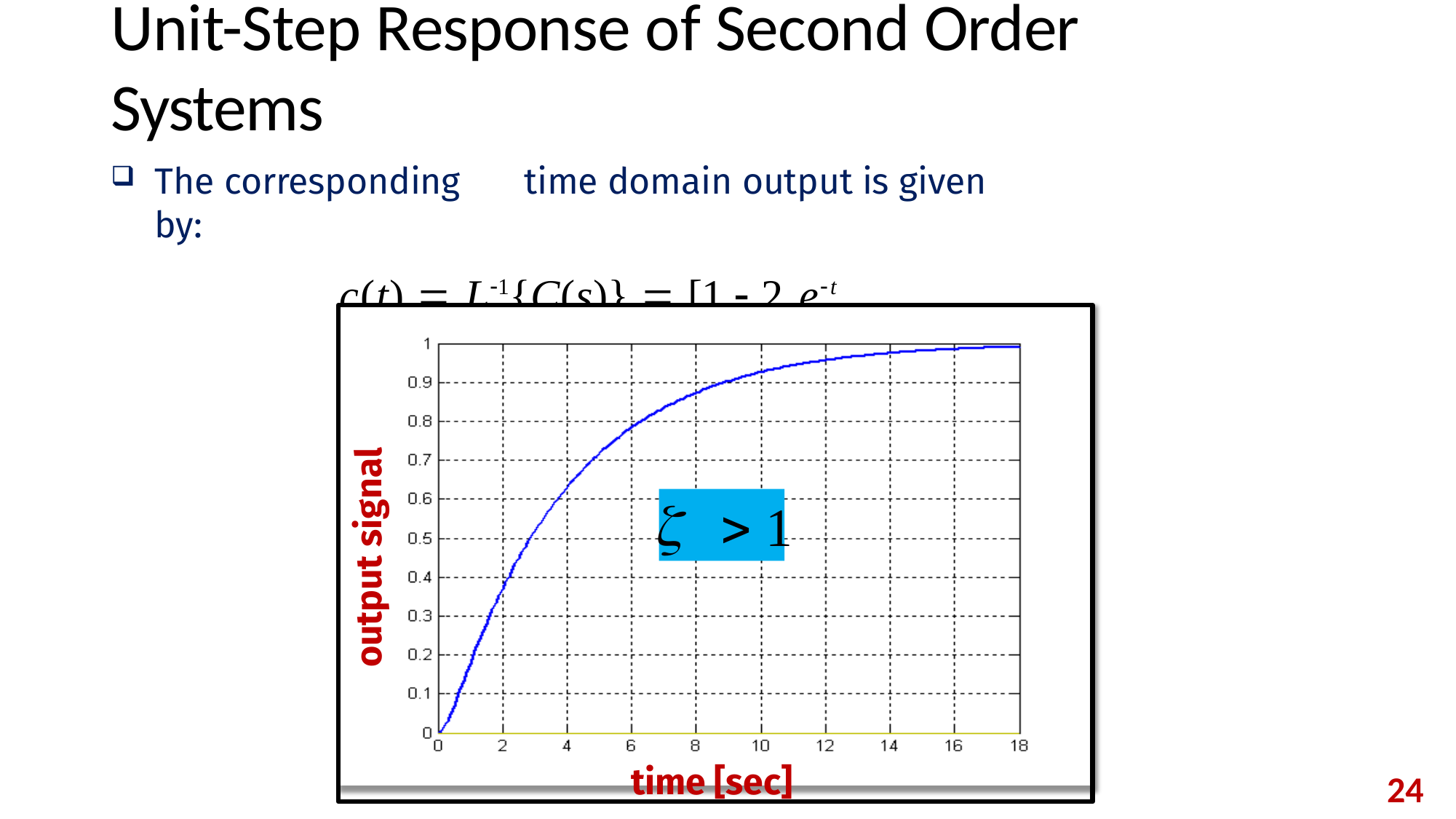

# Unit-Step Response of Second Order Systems
The corresponding	time domain output is given by:
c(t) = L−1{C(s)} = [1 − 2 e−t	+ e−2t ]u(t)

ζ	> 1

time [sec]

output signal

24